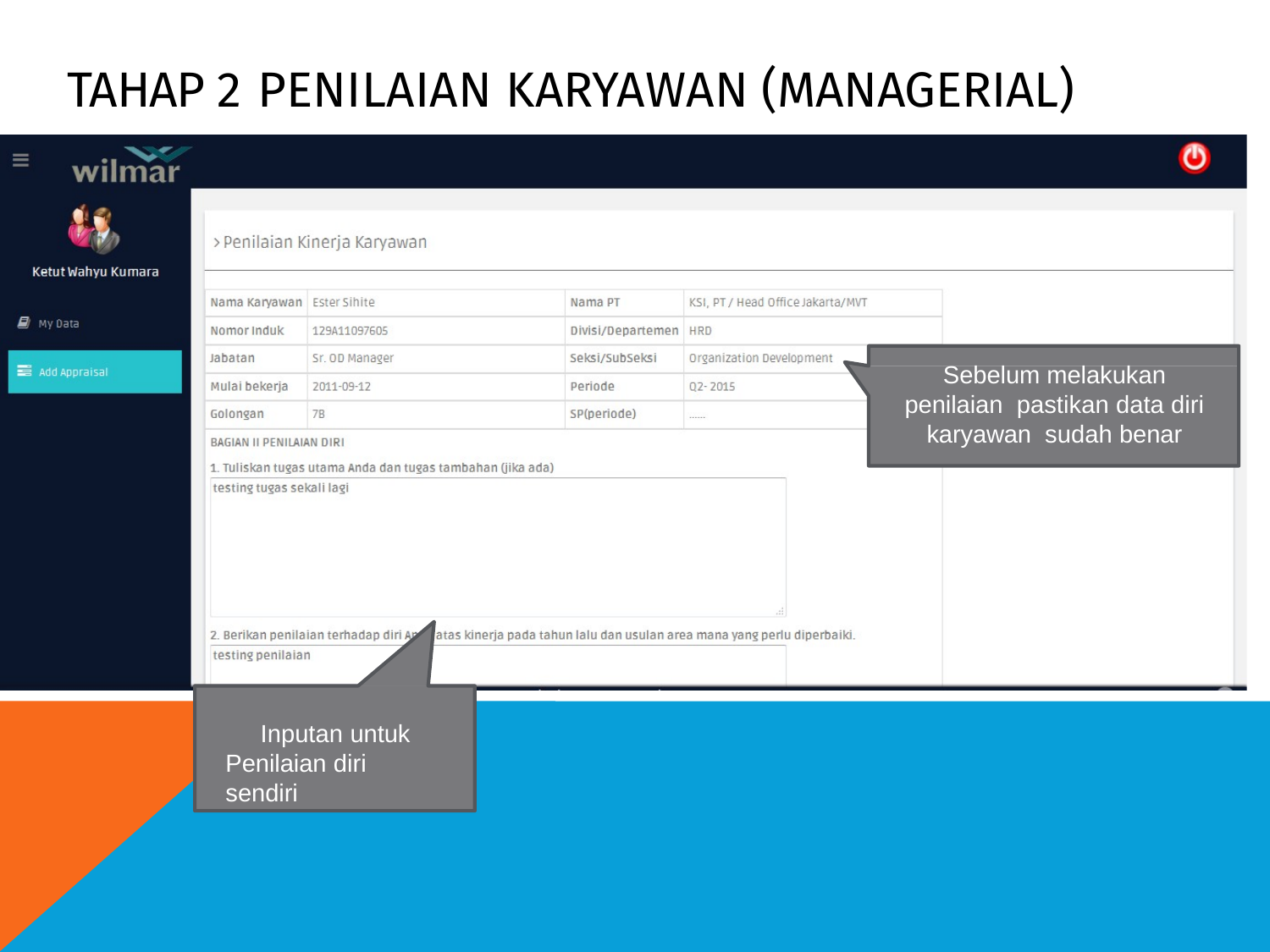

# TAHAP 2 PENILAIAN KARYAWAN (MANAGERIAL)

Sebelum melakukan penilaian  pastikan data diri karyawan  sudah benar

Inputan untuk  Penilaian diri sendiri